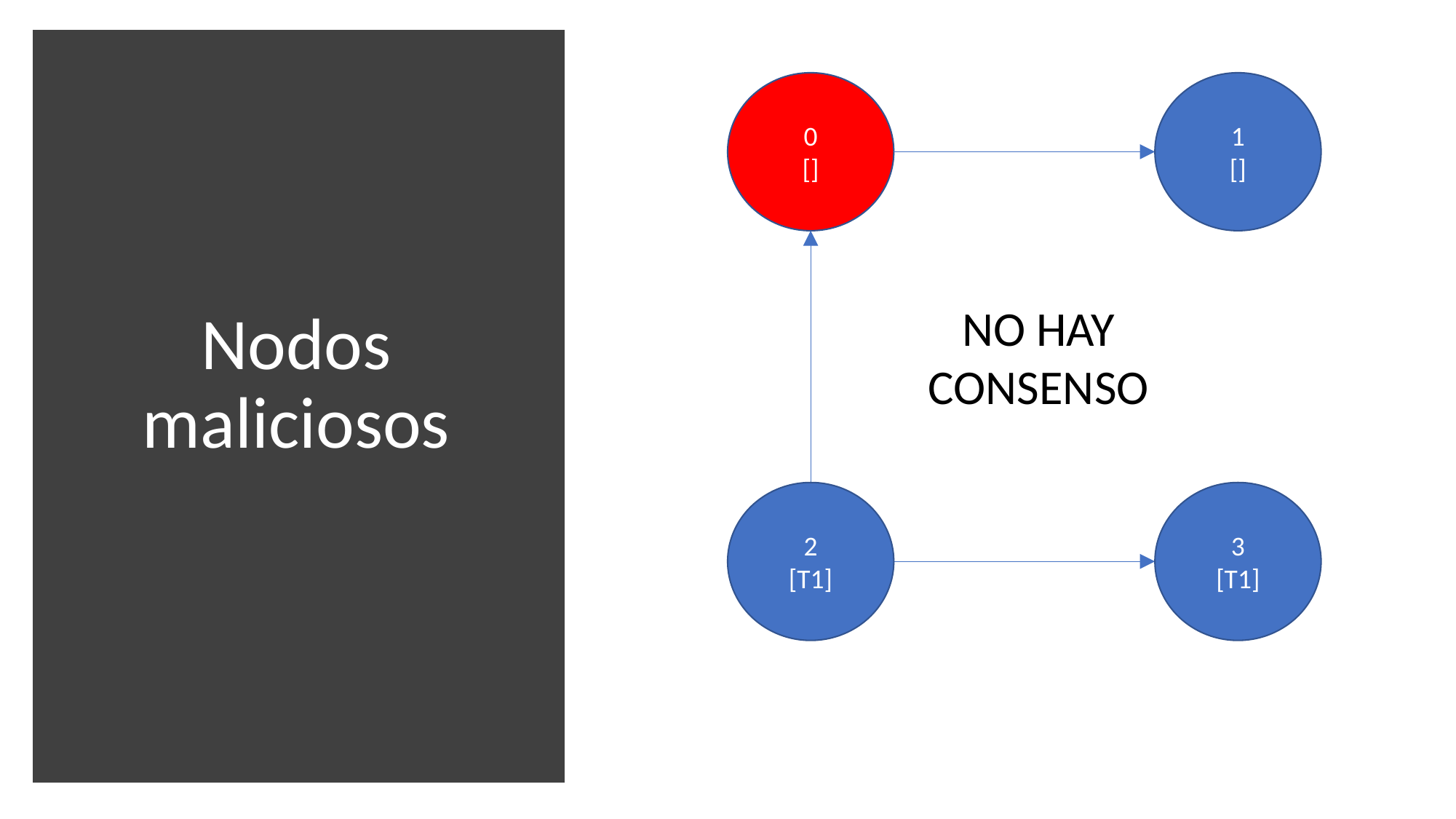

1
[]
0
[]
# Nodos maliciosos
NO HAY CONSENSO
2
[T1]
3
[T1]